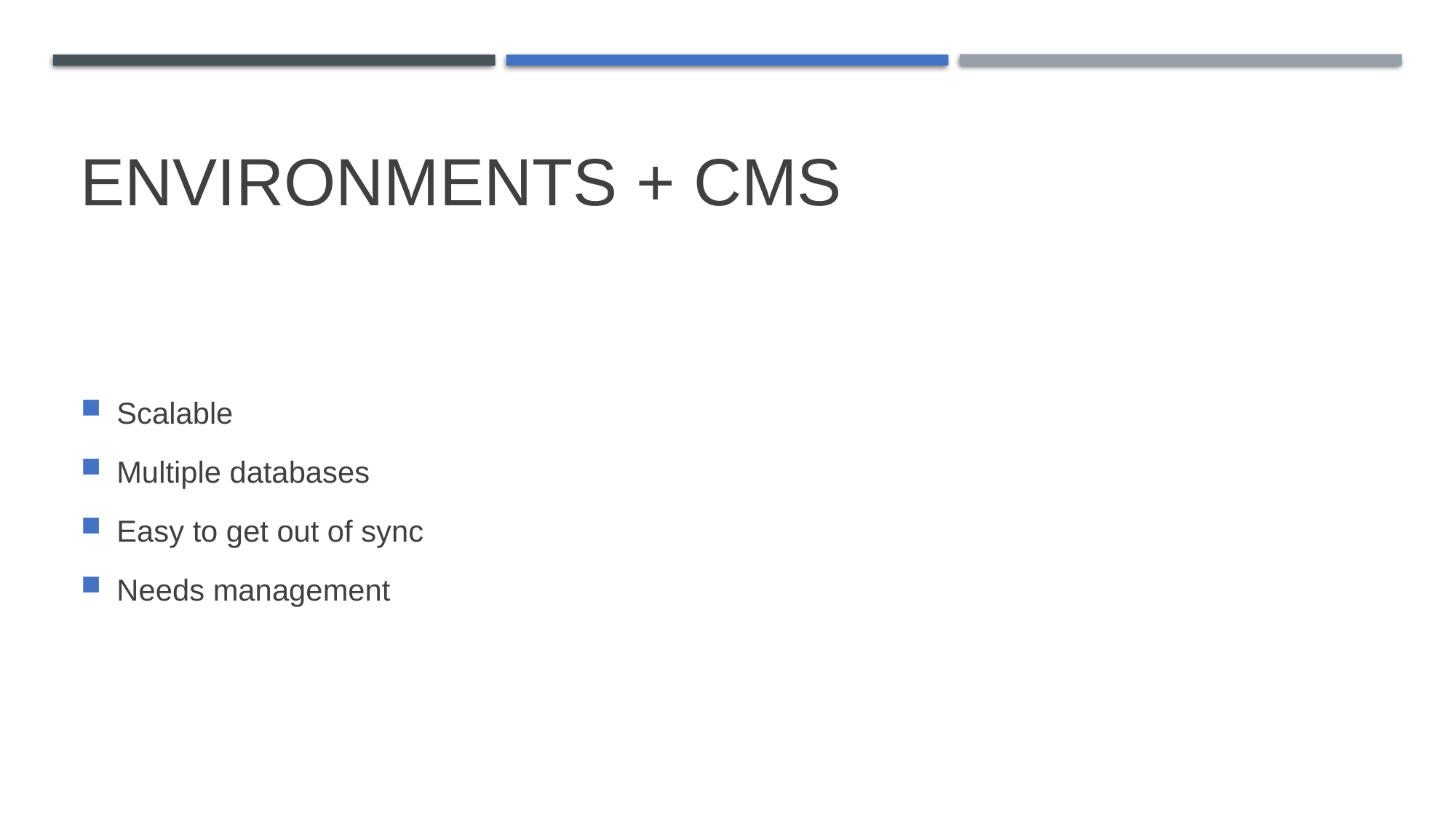

# Environments + cms
Scalable
Multiple databases
Easy to get out of sync
Needs management